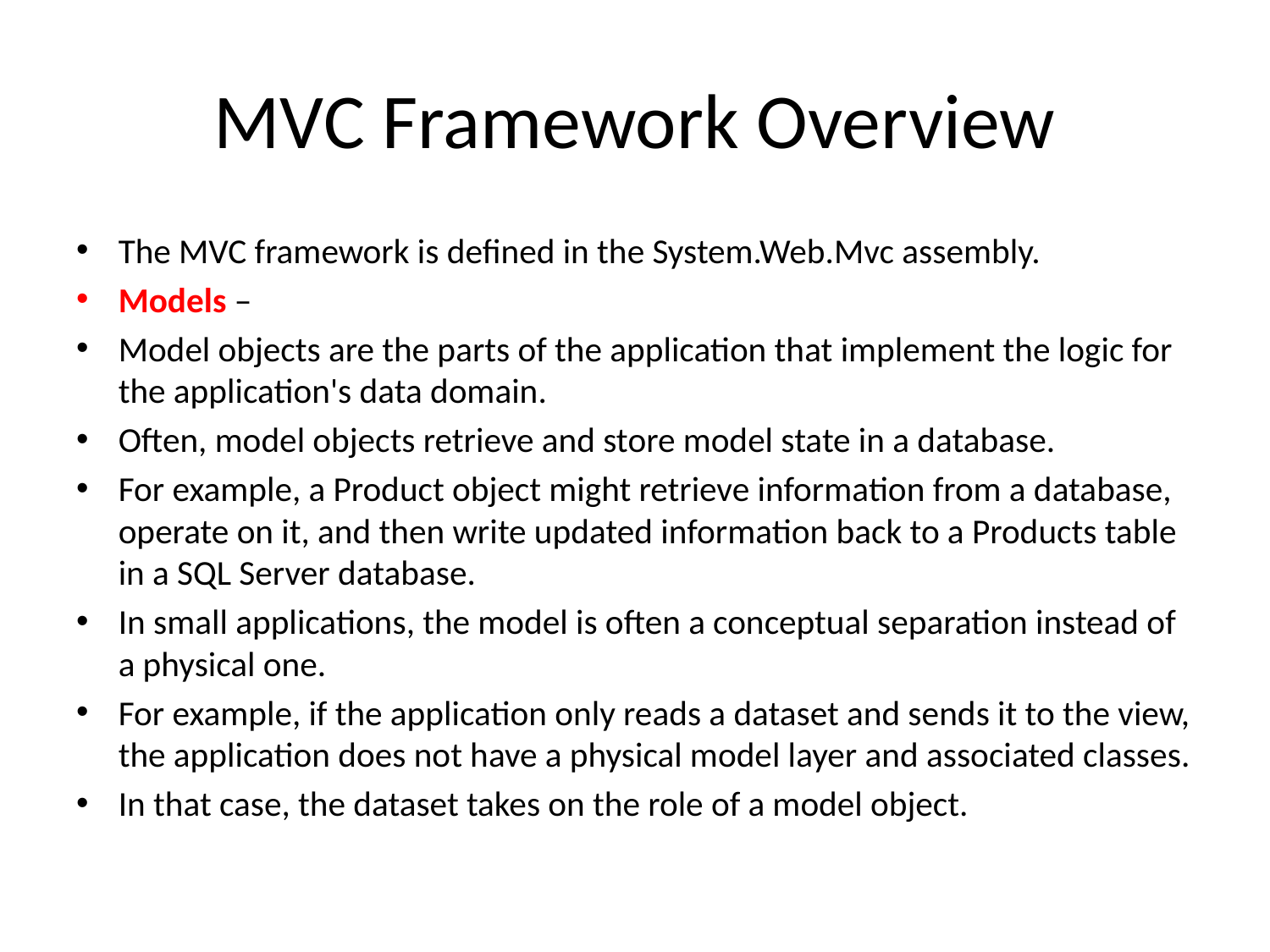

# MVC Framework Overview
The MVC framework is defined in the System.Web.Mvc assembly.
Models –
Model objects are the parts of the application that implement the logic for the application's data domain.
Often, model objects retrieve and store model state in a database.
For example, a Product object might retrieve information from a database, operate on it, and then write updated information back to a Products table in a SQL Server database.
In small applications, the model is often a conceptual separation instead of a physical one.
For example, if the application only reads a dataset and sends it to the view, the application does not have a physical model layer and associated classes.
In that case, the dataset takes on the role of a model object.